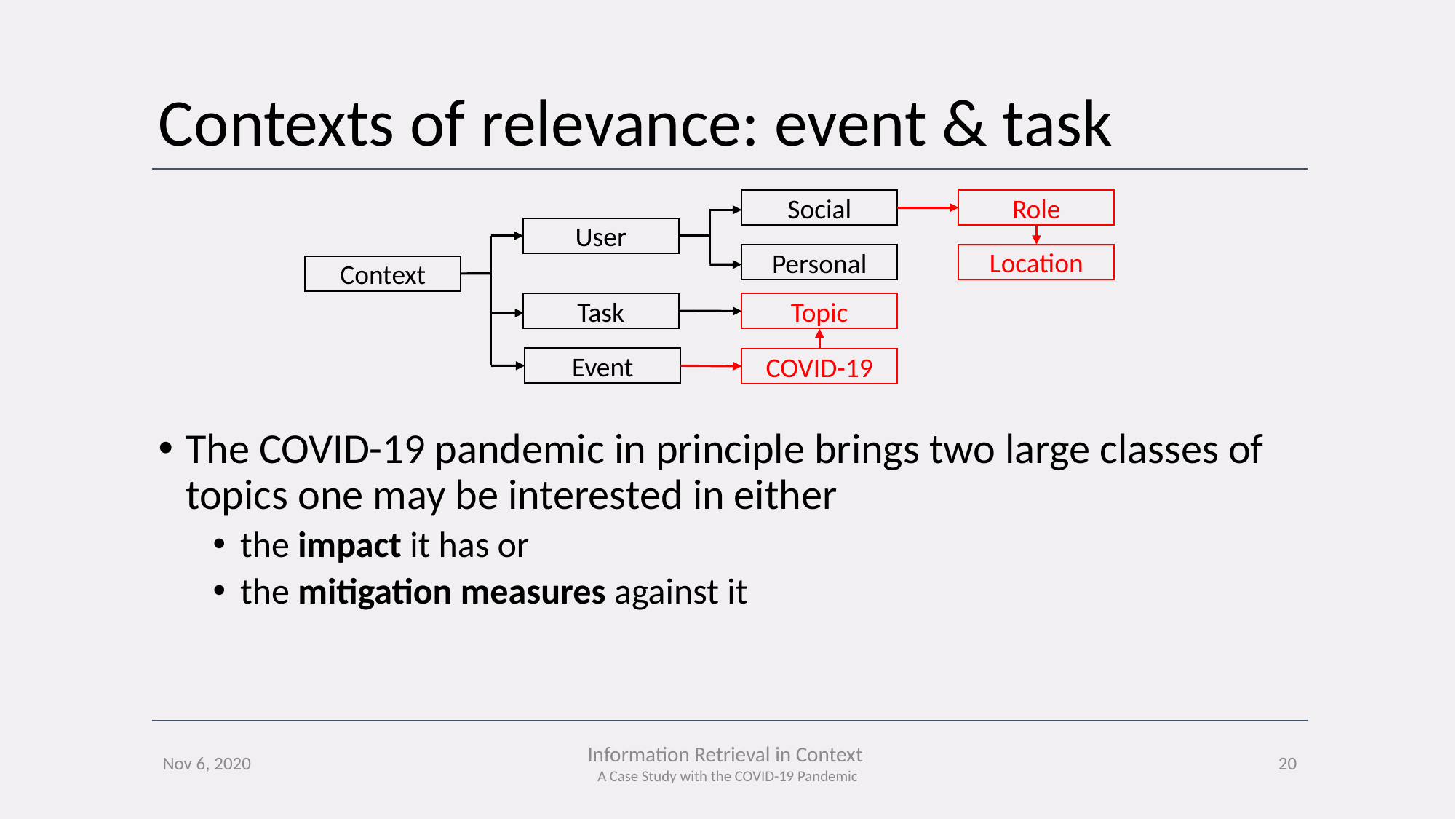

# Contexts of relevance: event & task
Social
Role
User
Location
Personal
Context
Task
Topic
Event
COVID-19
The COVID-19 pandemic in principle brings two large classes of topics one may be interested in either
the impact it has or
the mitigation measures against it
The COVID-19 pandemic in principle brings two large classes of topics one may be interested in either
20
Nov 6, 2020
Information Retrieval in Context
A Case Study with the COVID-19 Pandemic